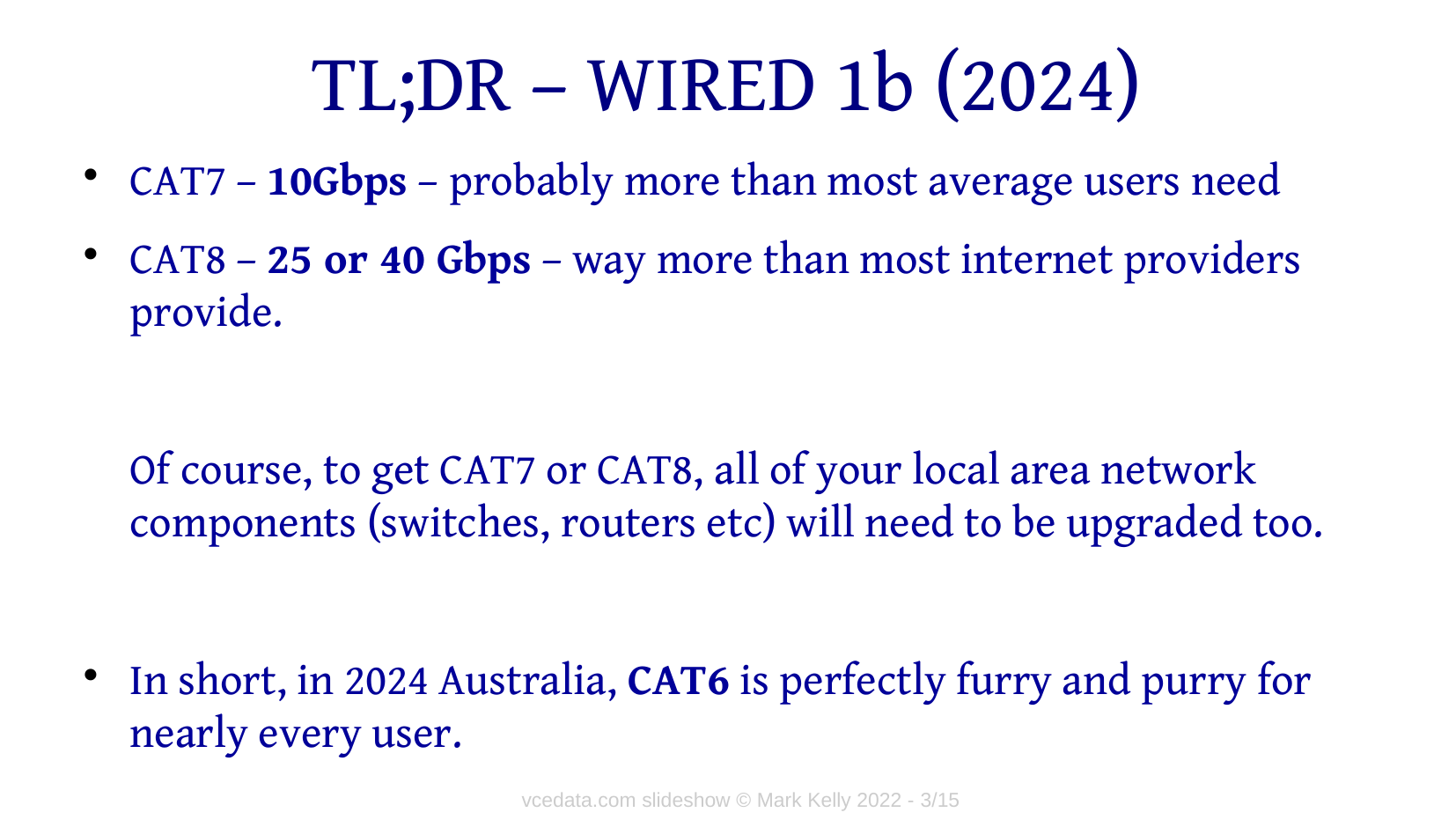

# TL;DR – WIRED 1b (2024)
CAT7 – 10Gbps – probably more than most average users need
CAT8 – 25 or 40 Gbps – way more than most internet providers provide.

Of course, to get CAT7 or CAT8, all of your local area network components (switches, routers etc) will need to be upgraded too.

In short, in 2024 Australia, CAT6 is perfectly furry and purry for nearly every user.

vcedata.com slideshow © Mark Kelly 2022 - 3/15